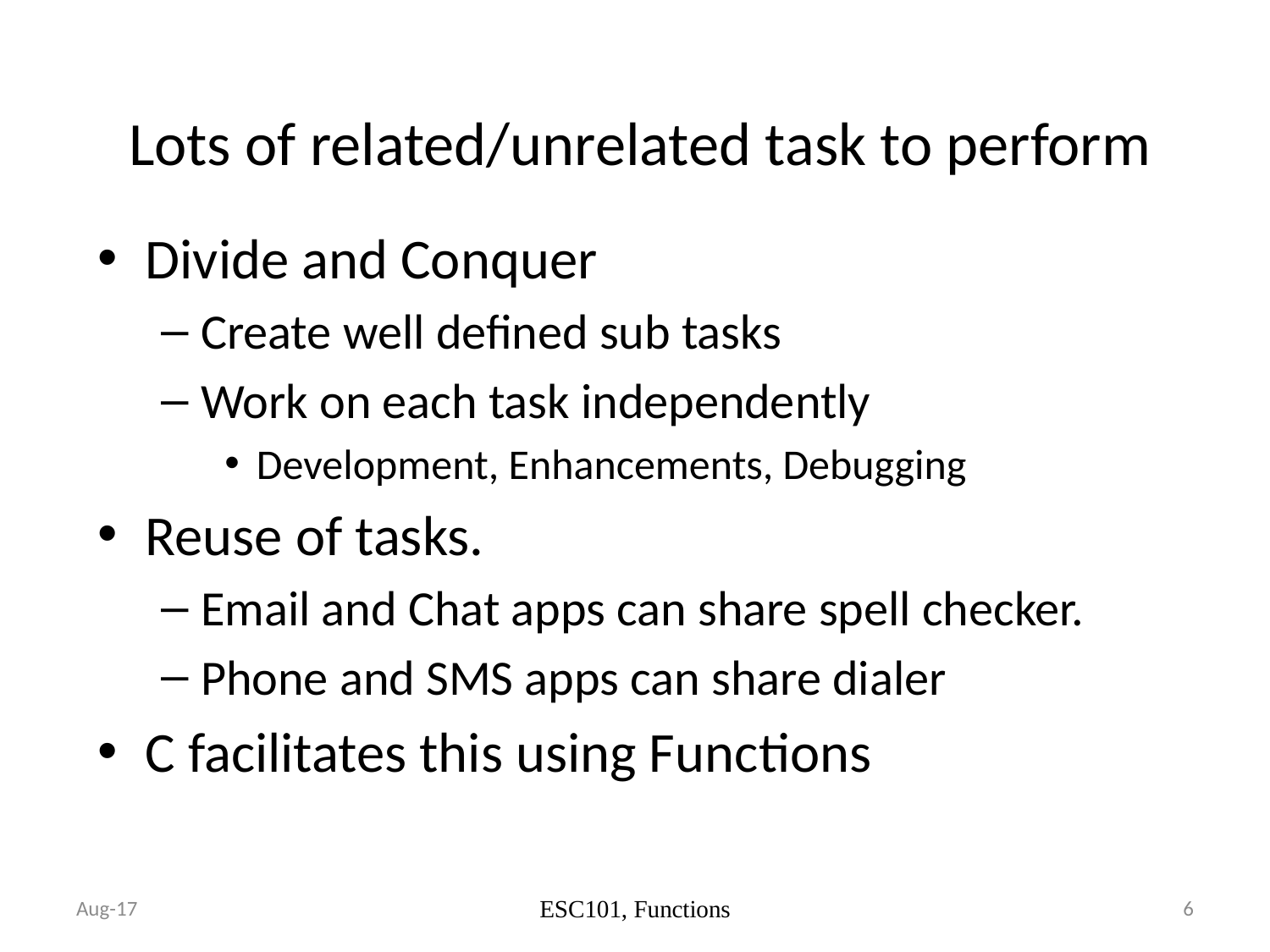

# Lots of related/unrelated task to perform
Divide and Conquer
Create well defined sub tasks
Work on each task independently
Development, Enhancements, Debugging
Reuse of tasks.
Email and Chat apps can share spell checker.
Phone and SMS apps can share dialer
C facilitates this using Functions

Aug-17
6
ESC101, Functions